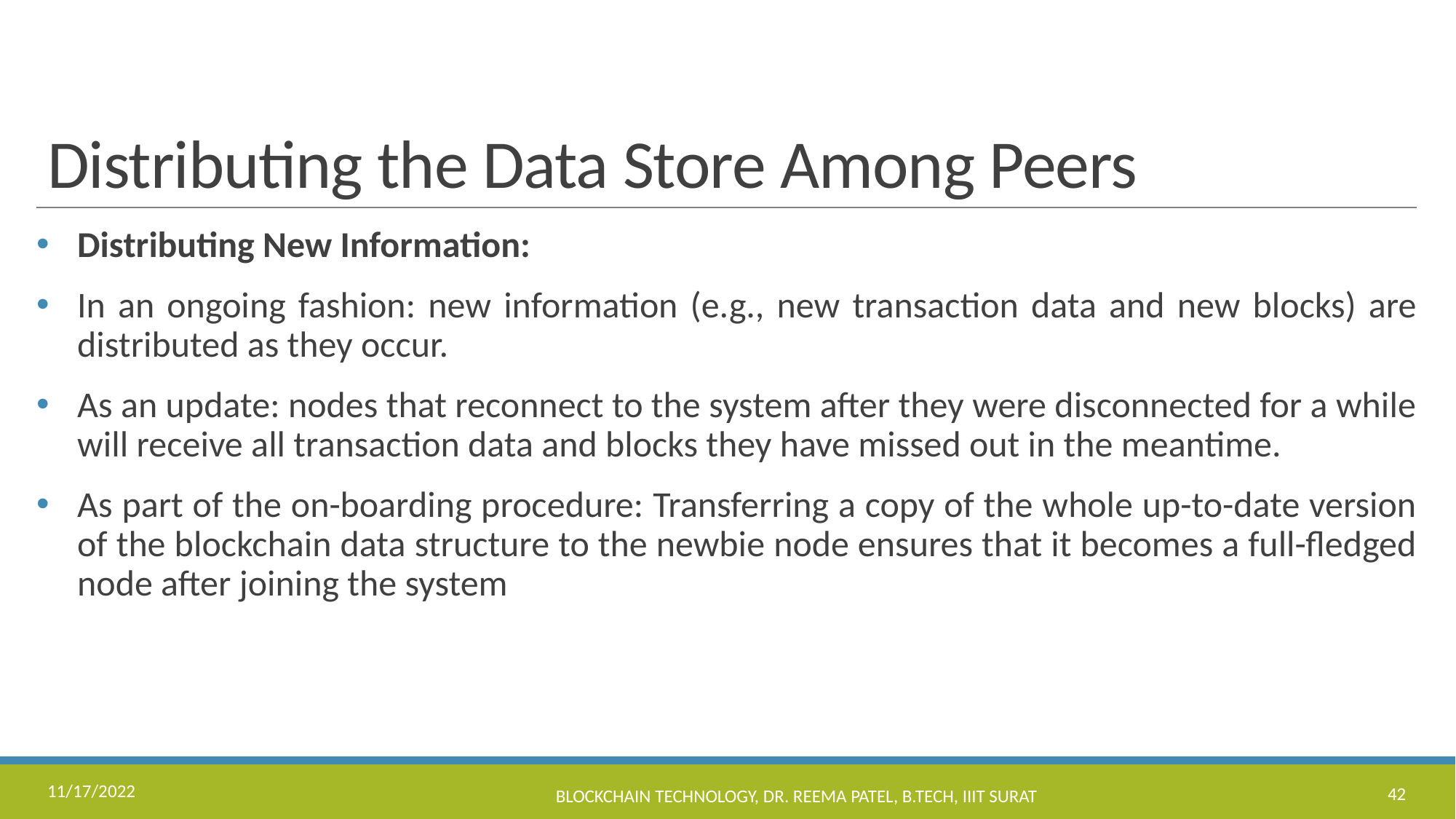

# Distributing the Data Store Among Peers
Distributing New Information:
In an ongoing fashion: new information (e.g., new transaction data and new blocks) are distributed as they occur.
As an update: nodes that reconnect to the system after they were disconnected for a while will receive all transaction data and blocks they have missed out in the meantime.
As part of the on-boarding procedure: Transferring a copy of the whole up-to-date version of the blockchain data structure to the newbie node ensures that it becomes a full-fledged node after joining the system
11/17/2022
Blockchain Technology, Dr. Reema Patel, B.Tech, IIIT Surat
42